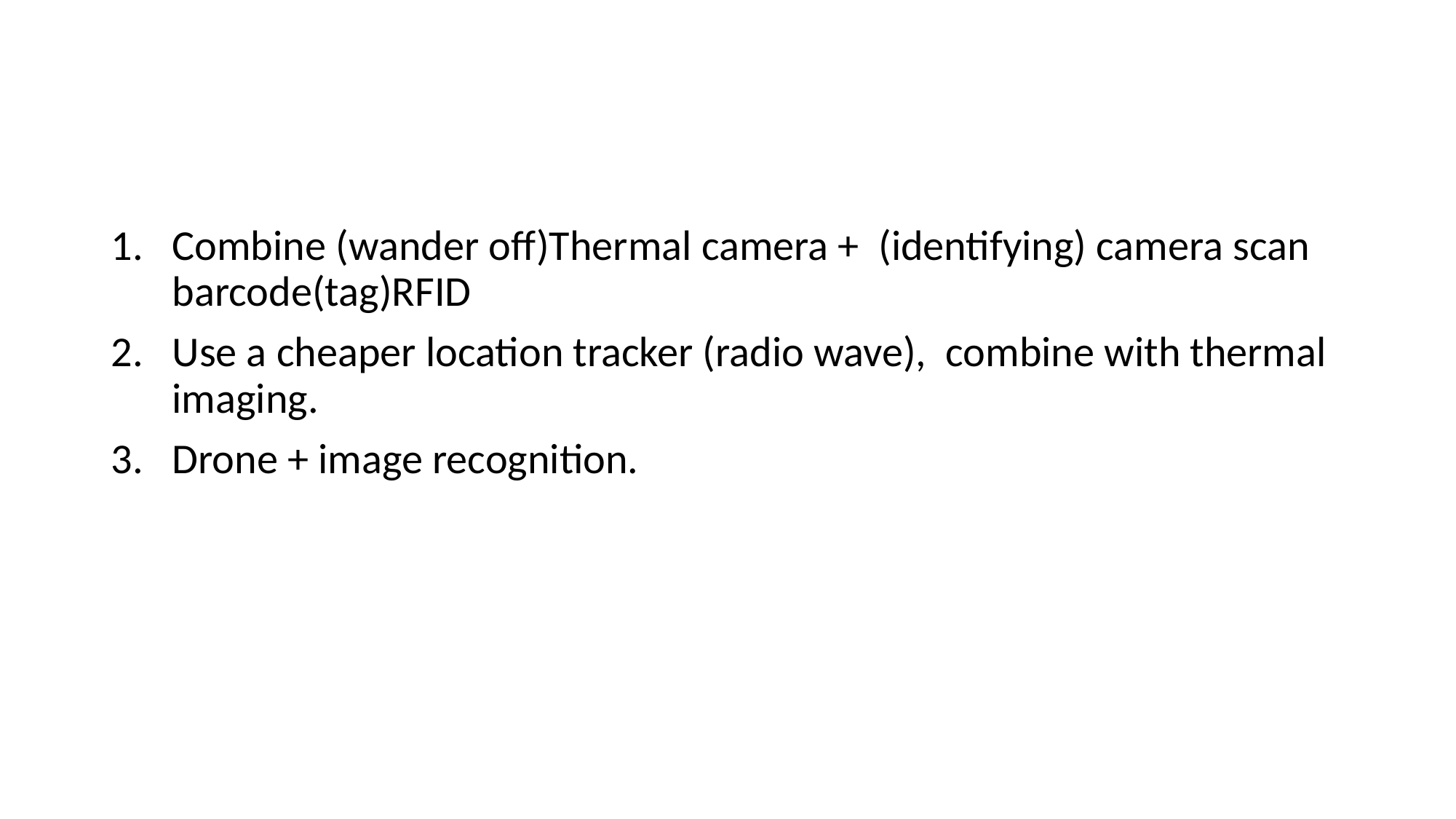

#
Combine (wander off)Thermal camera +  (identifying) camera scan barcode(tag)RFID
Use a cheaper location tracker (radio wave),  combine with thermal imaging.
Drone + image recognition.